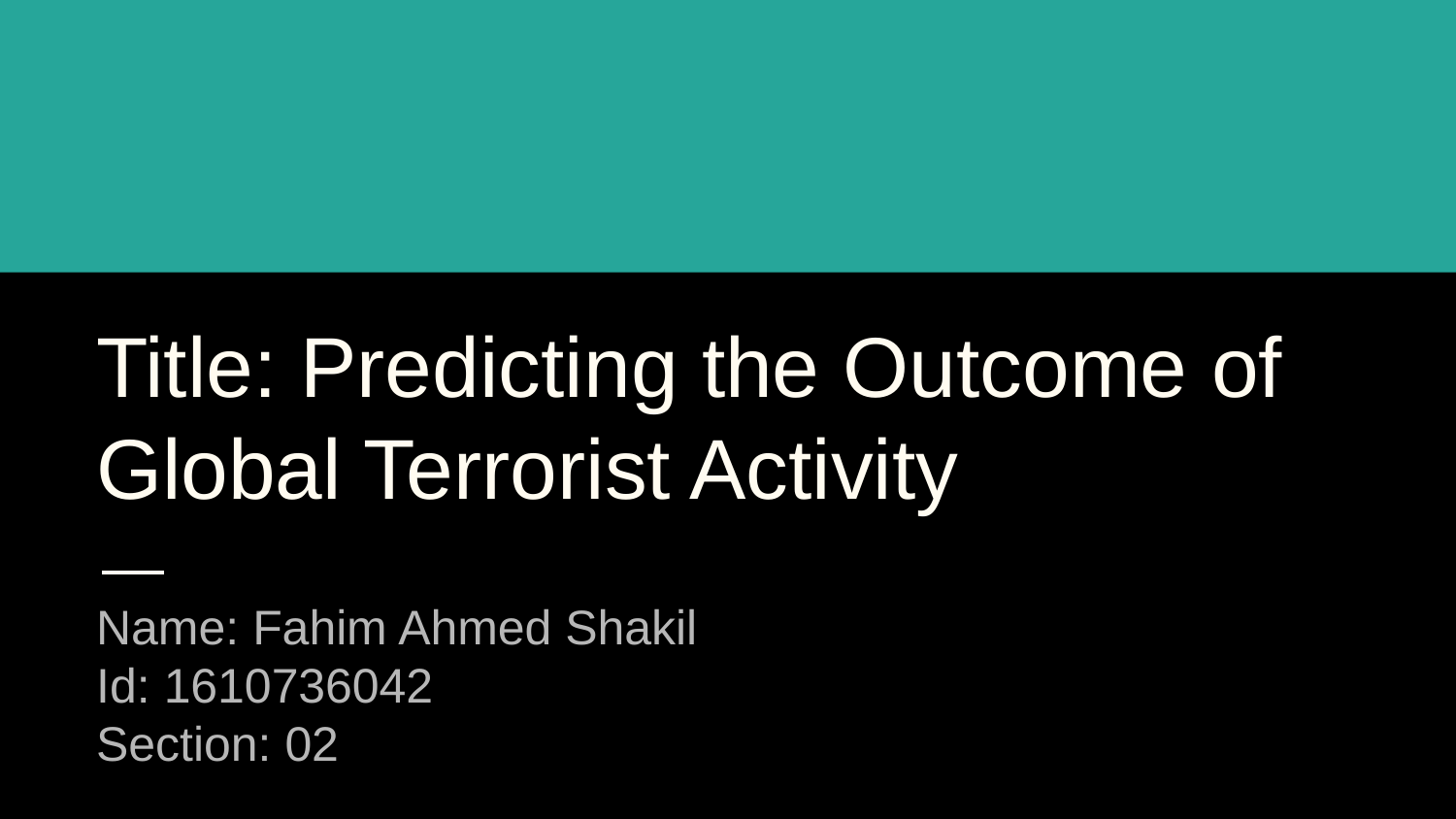

# Title: Predicting the Outcome of Global Terrorist Activity
Name: Fahim Ahmed Shakil
Id: 1610736042
Section: 02